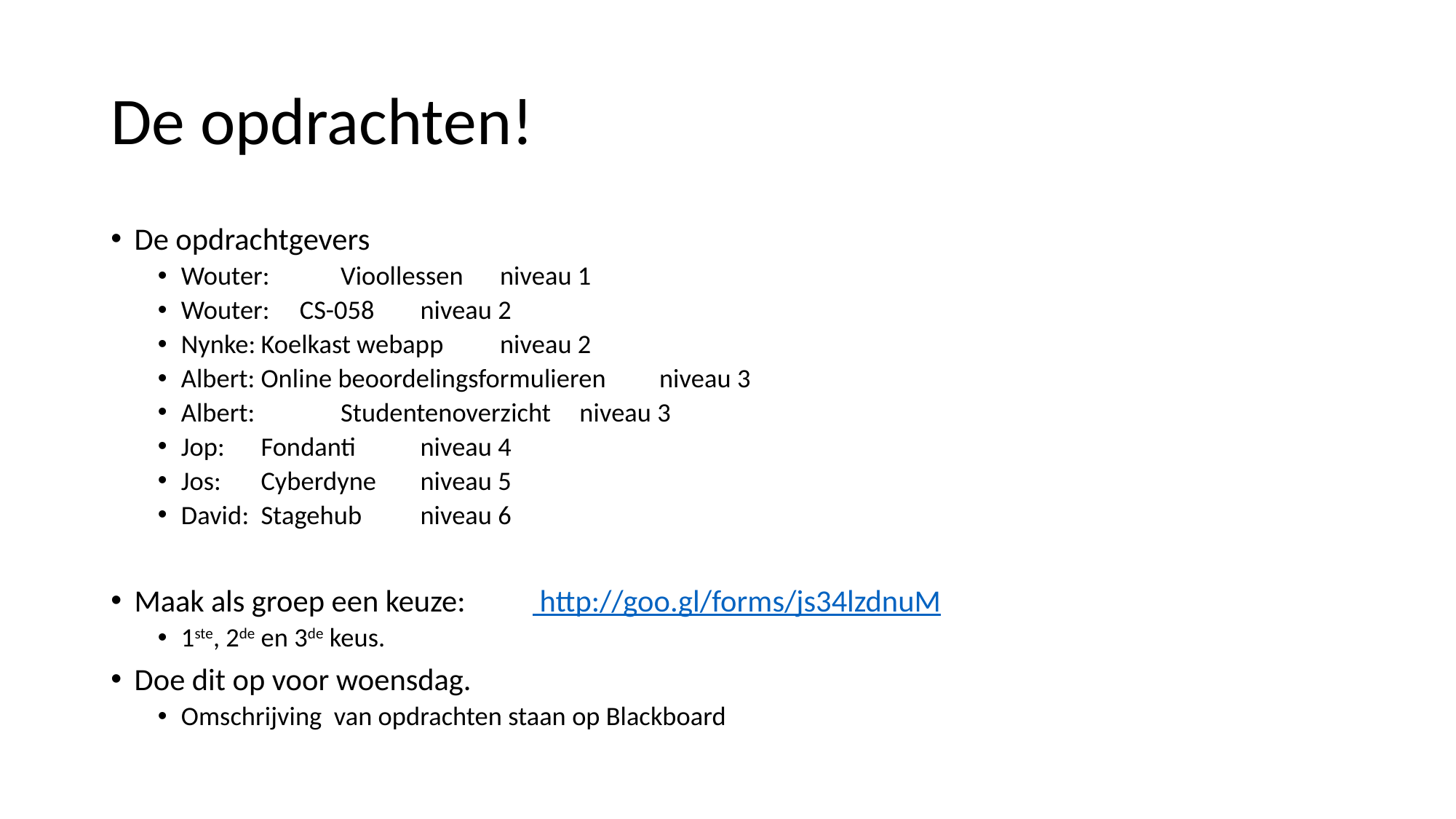

# De opdrachten!
De opdrachtgevers
Wouter: 	Vioollessen 					niveau 1
Wouter:     CS-058						niveau 2
Nynke:	Koelkast webapp					niveau 2
Albert:	Online beoordelingsformulieren 			niveau 3
Albert: 	Studentenoverzicht				niveau 3
Jop: 	Fondanti						niveau 4
Jos: 	Cyberdyne					niveau 5
David: 	Stagehub					niveau 6

Maak als groep een keuze:	 http://goo.gl/forms/js34lzdnuM
1ste, 2de en 3de keus.
Doe dit op voor woensdag.
Omschrijving  van opdrachten staan op Blackboard